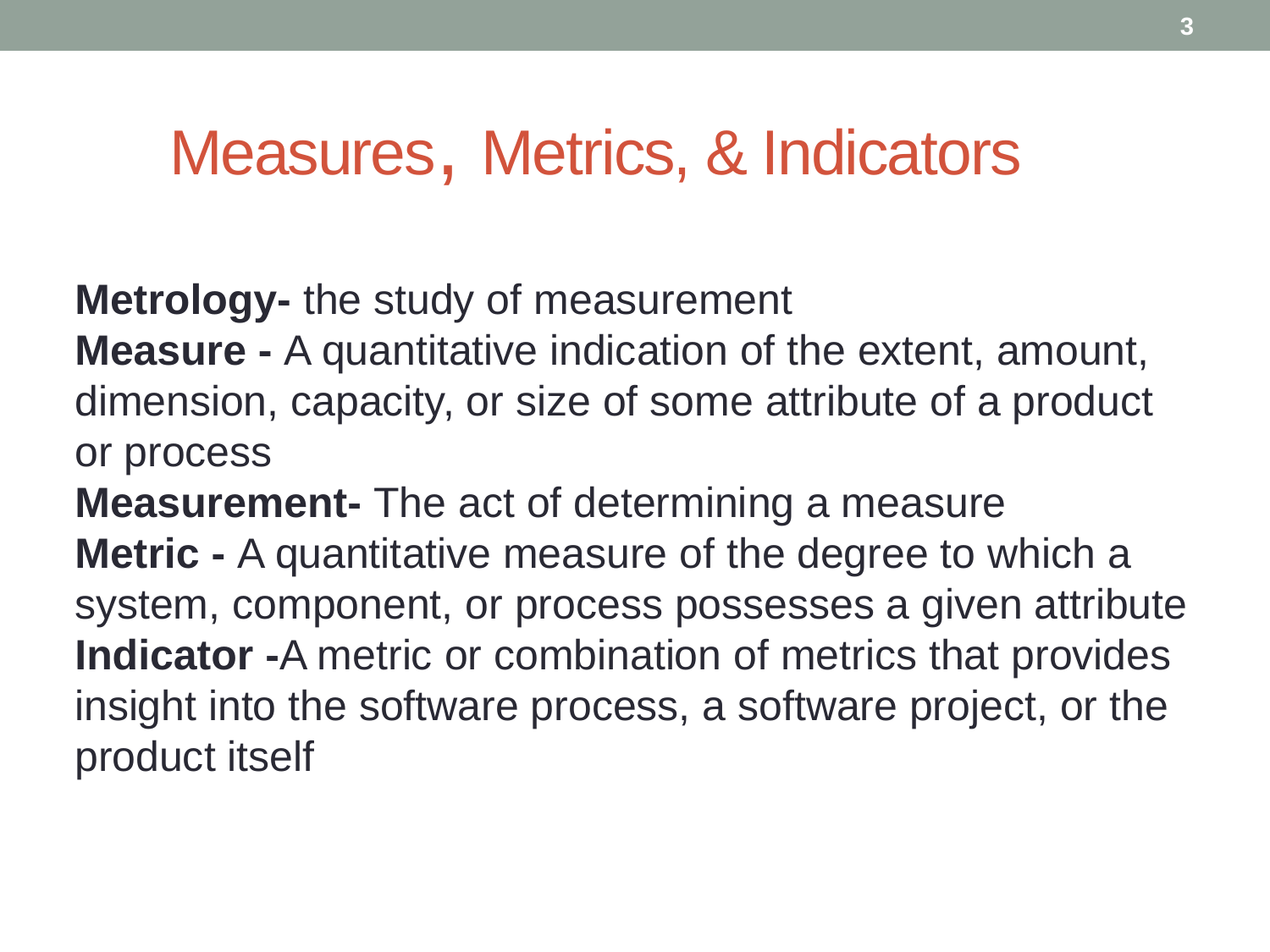

3
# Measures, Metrics, & Indicators
Metrology- the study of measurement
Measure - A quantitative indication of the extent, amount, dimension, capacity, or size of some attribute of a product or process
Measurement- The act of determining a measure
Metric - A quantitative measure of the degree to which a system, component, or process possesses a given attribute
Indicator -A metric or combination of metrics that provides insight into the software process, a software project, or the product itself